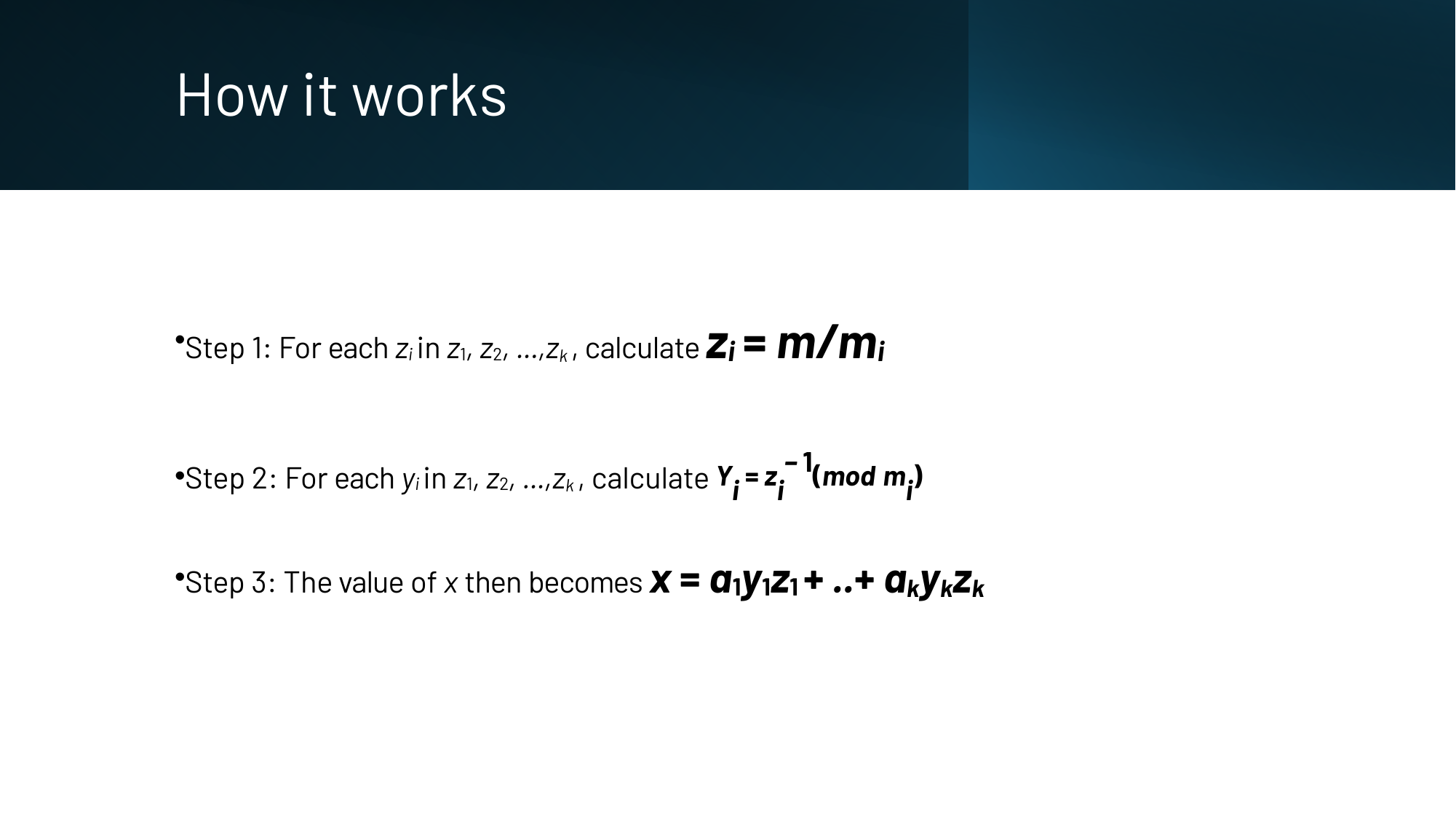

# How it works
Step 1: For each zi in z1, z2, ...,zk , calculate zi = m/mi

Step 2: For each yi in z1, z2, ...,zk , calculate Yi = zi− 1(mod mi)

Step 3: The value of x then becomes x = a1y1z1 + ..+ akykzk